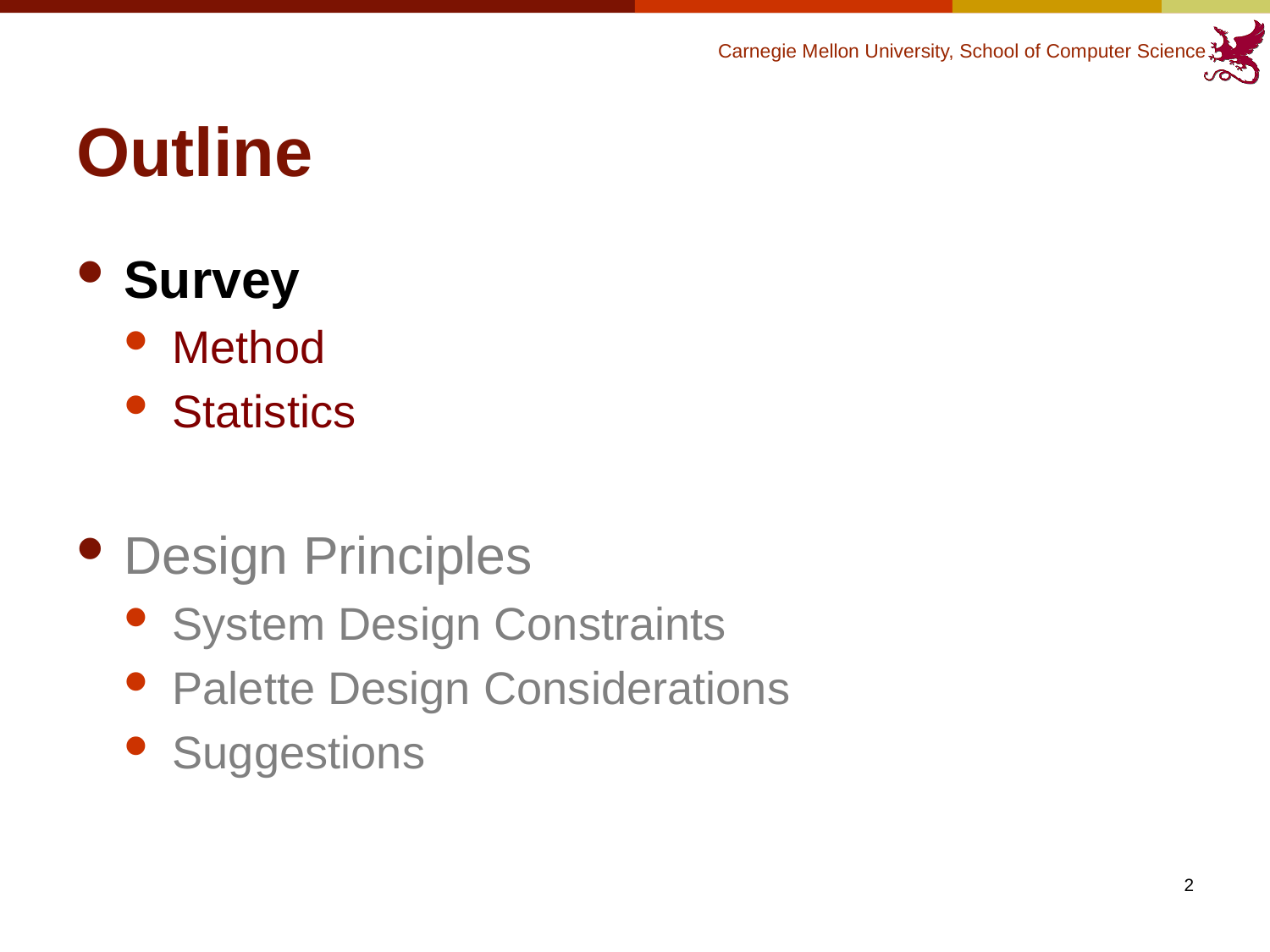

# Outline
Survey
Method
Statistics

Design Principles
System Design Constraints
Palette Design Considerations
Suggestions
2